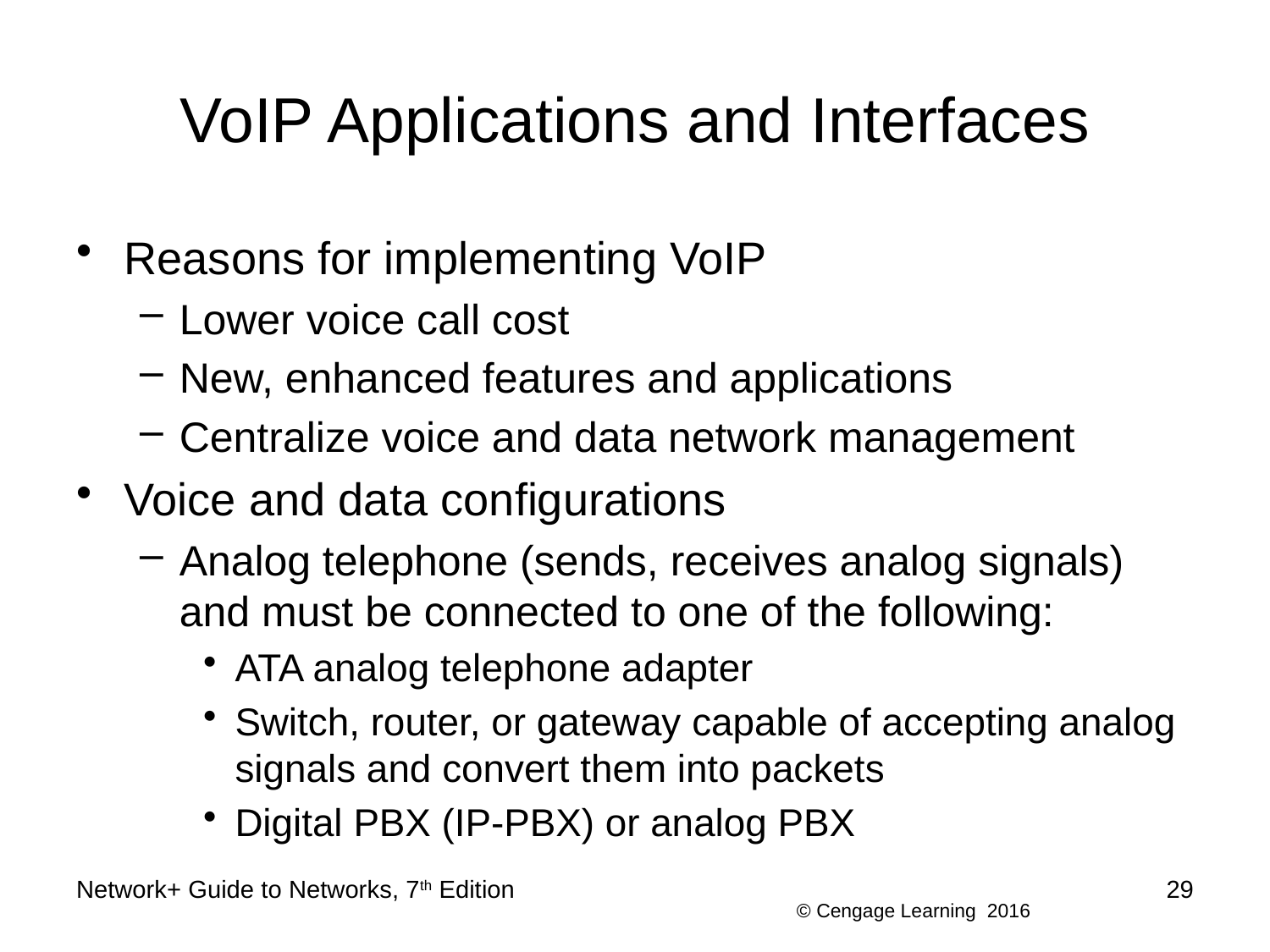

# VoIP Applications and Interfaces
Reasons for implementing VoIP
Lower voice call cost
New, enhanced features and applications
Centralize voice and data network management
Voice and data configurations
Analog telephone (sends, receives analog signals) and must be connected to one of the following:
ATA analog telephone adapter
Switch, router, or gateway capable of accepting analog signals and convert them into packets
Digital PBX (IP-PBX) or analog PBX

Network+ Guide to Networks, 7th Edition
29